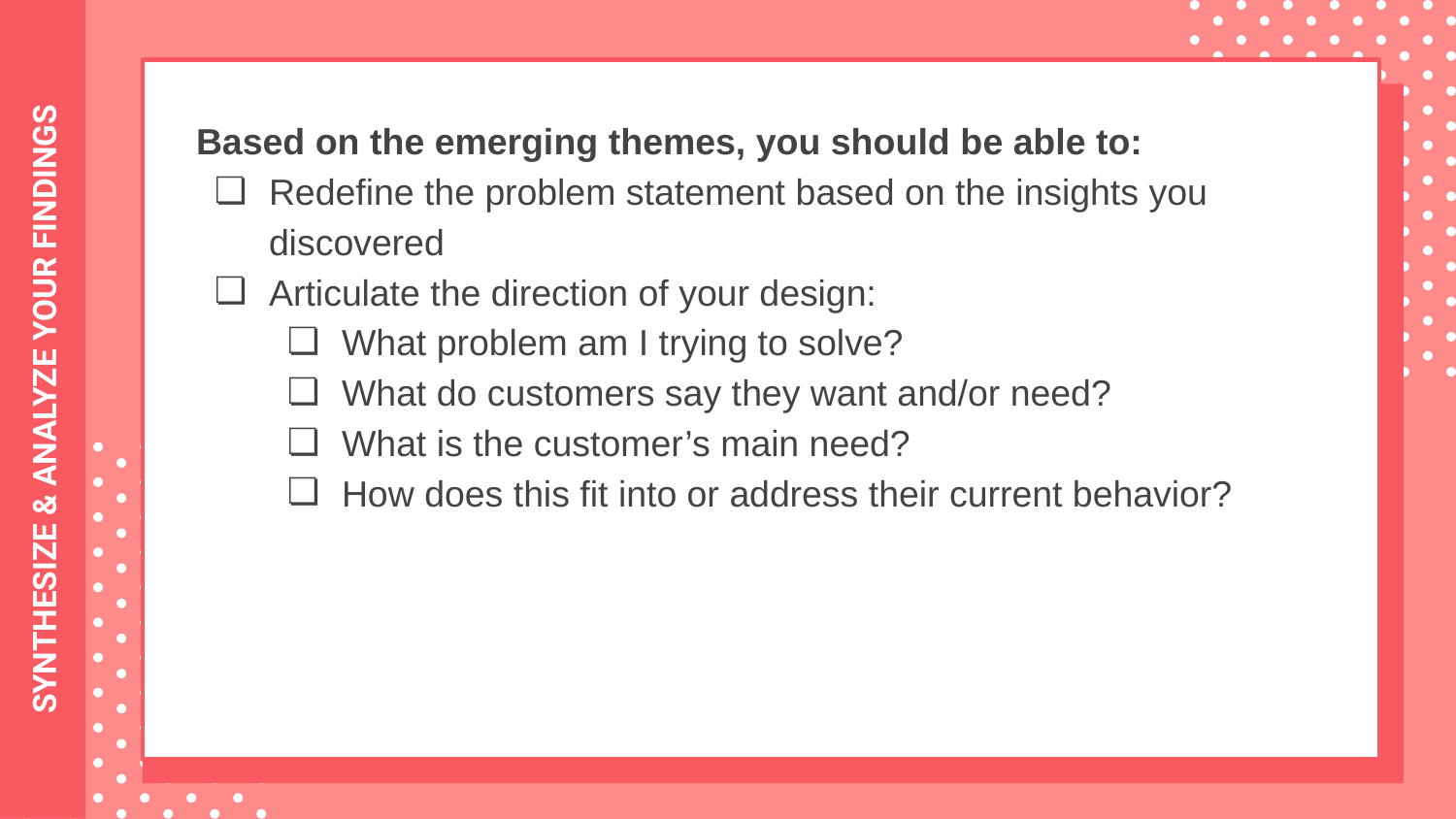

Based on the emerging themes, you should be able to:
Redefine the problem statement based on the insights you discovered
Articulate the direction of your design:
What problem am I trying to solve?
What do customers say they want and/or need?
What is the customer’s main need?
How does this fit into or address their current behavior?

# SYNTHESIZE & ANALYZE YOUR FINDINGS